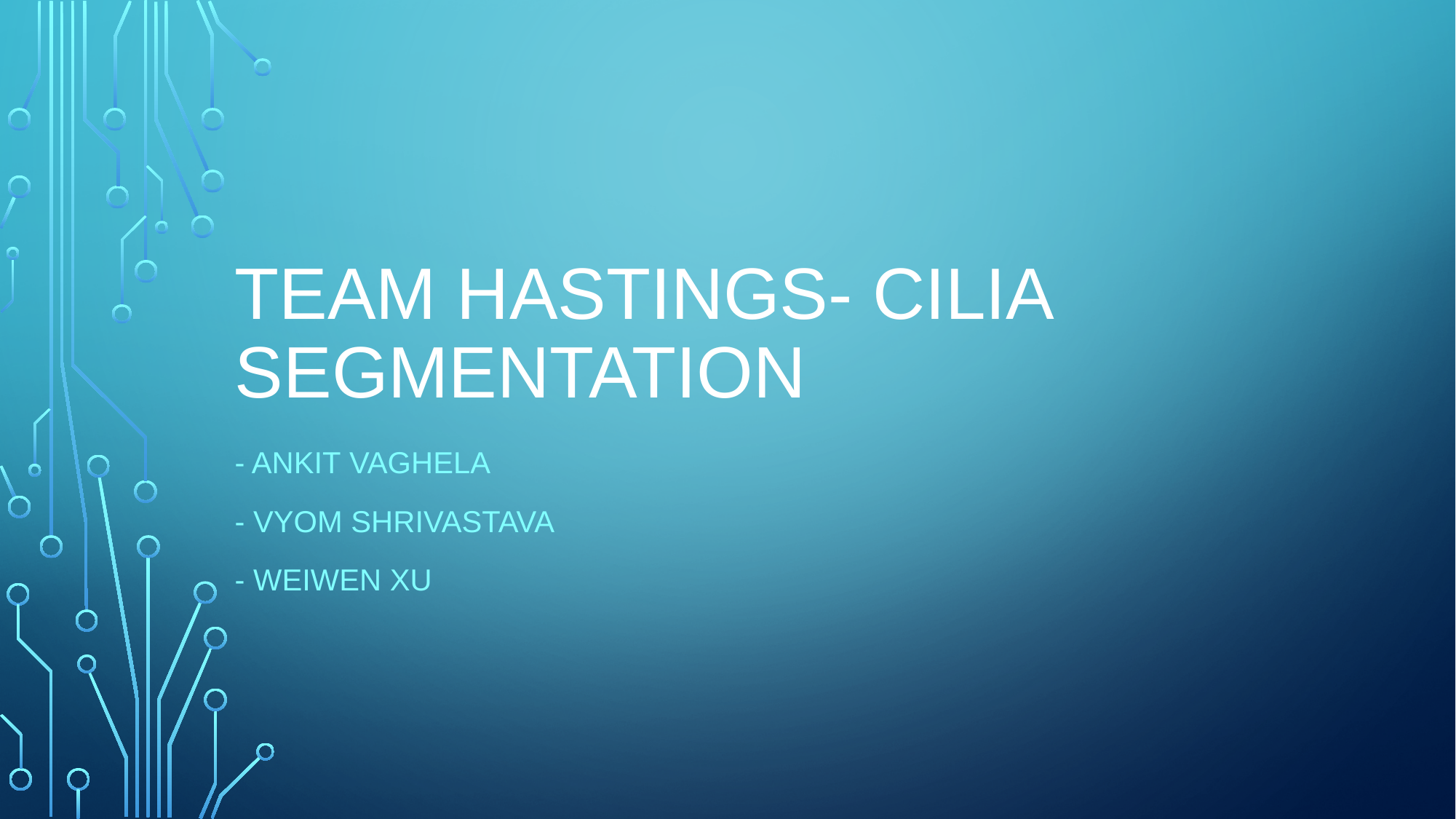

# Team Hastings- Cilia segmentation
- aNKIT VAGHELA
- VYOM SHRIVASTAVA
- WEIWEN XU